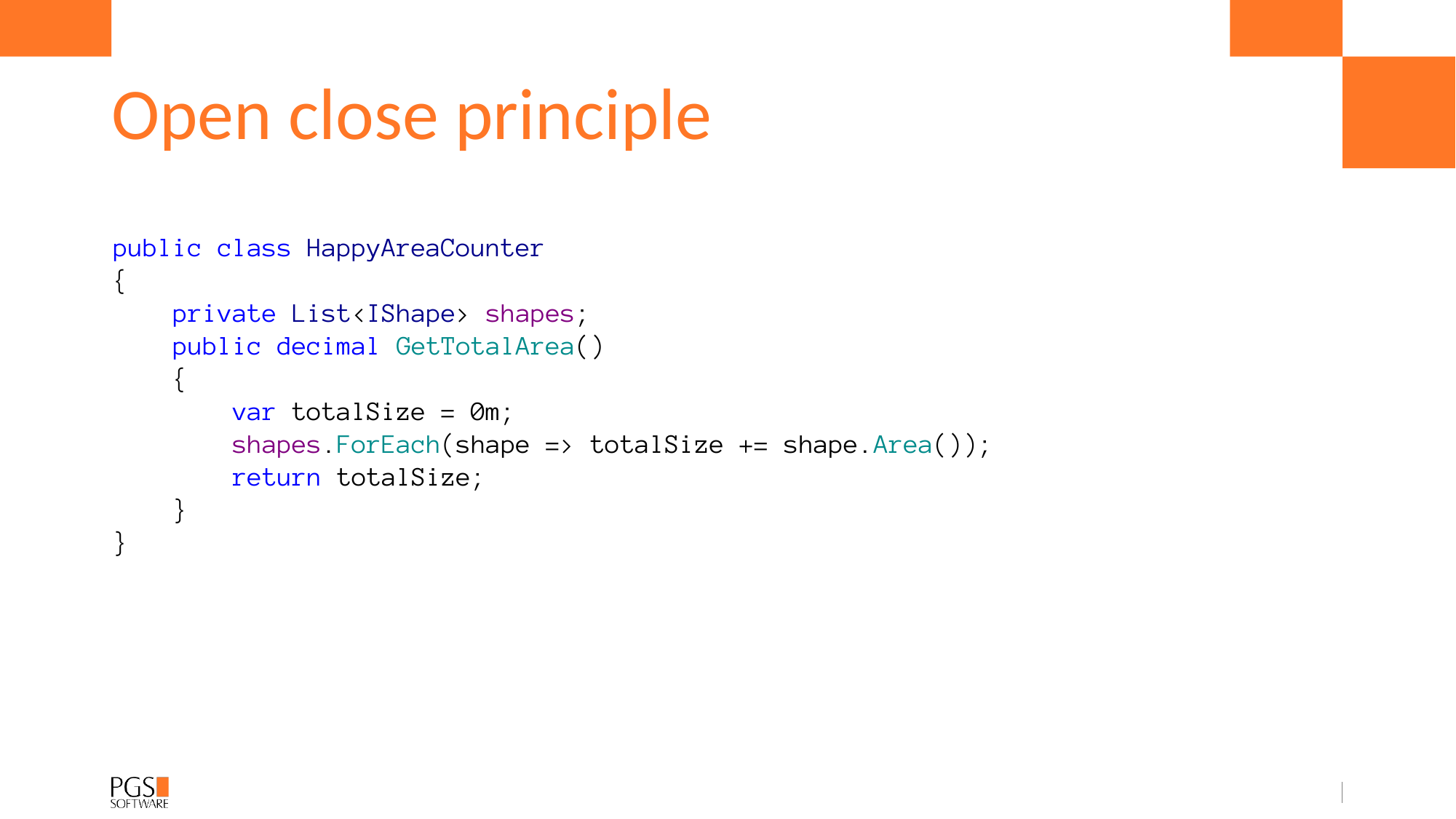

# Open close principle
public class HappyAreaCounter
{
    private List<IShape> shapes;
    public decimal GetTotalArea()
    {
        var totalSize = 0m;
        shapes.ForEach(shape => totalSize += shape.Area());
        return totalSize;
    }
}